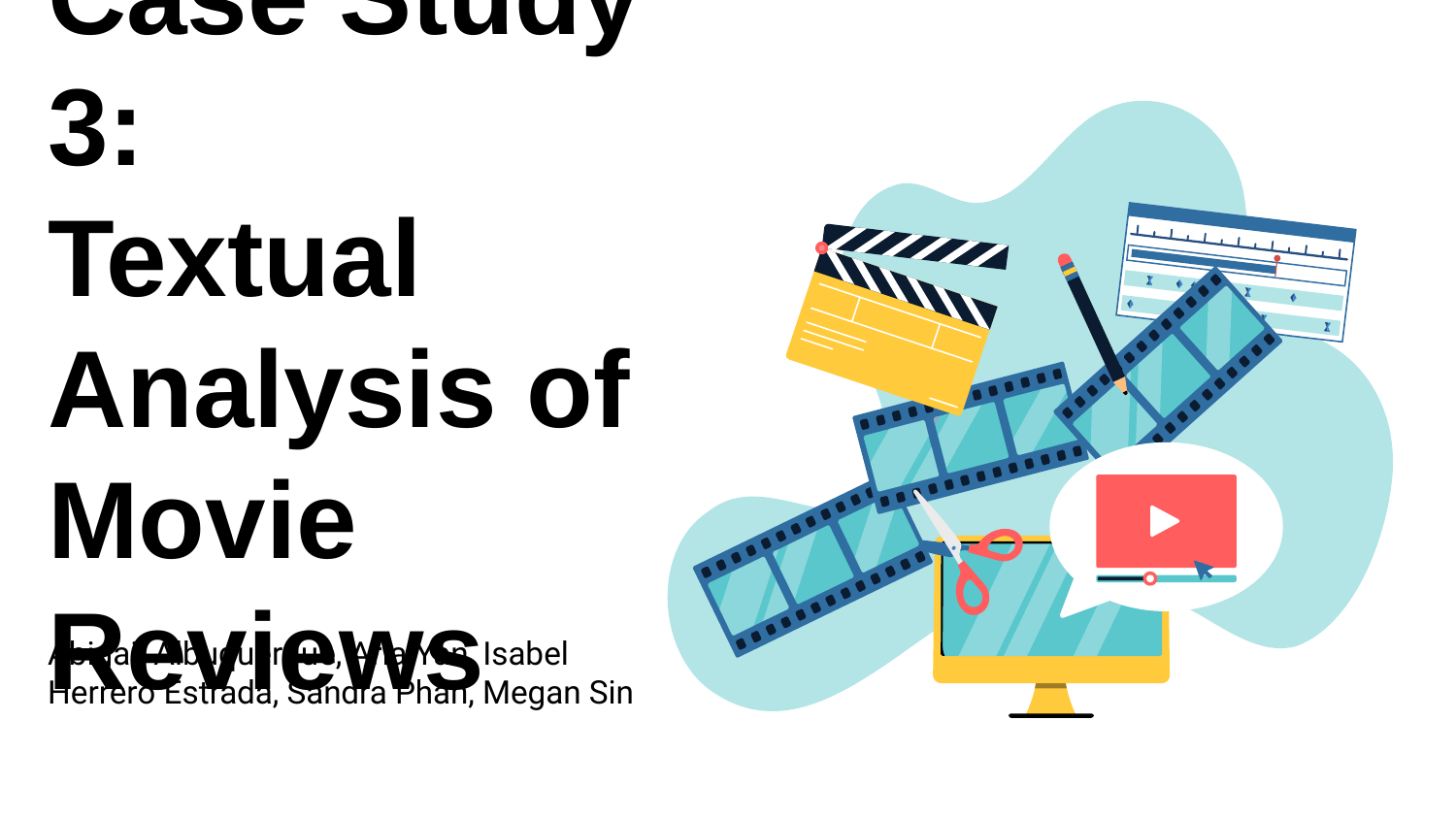

# Case Study 3:
Textual Analysis of Movie Reviews
Abigail Albuquerque, Aria Yan, Isabel Herrero Estrada, Sandra Phan, Megan Sin